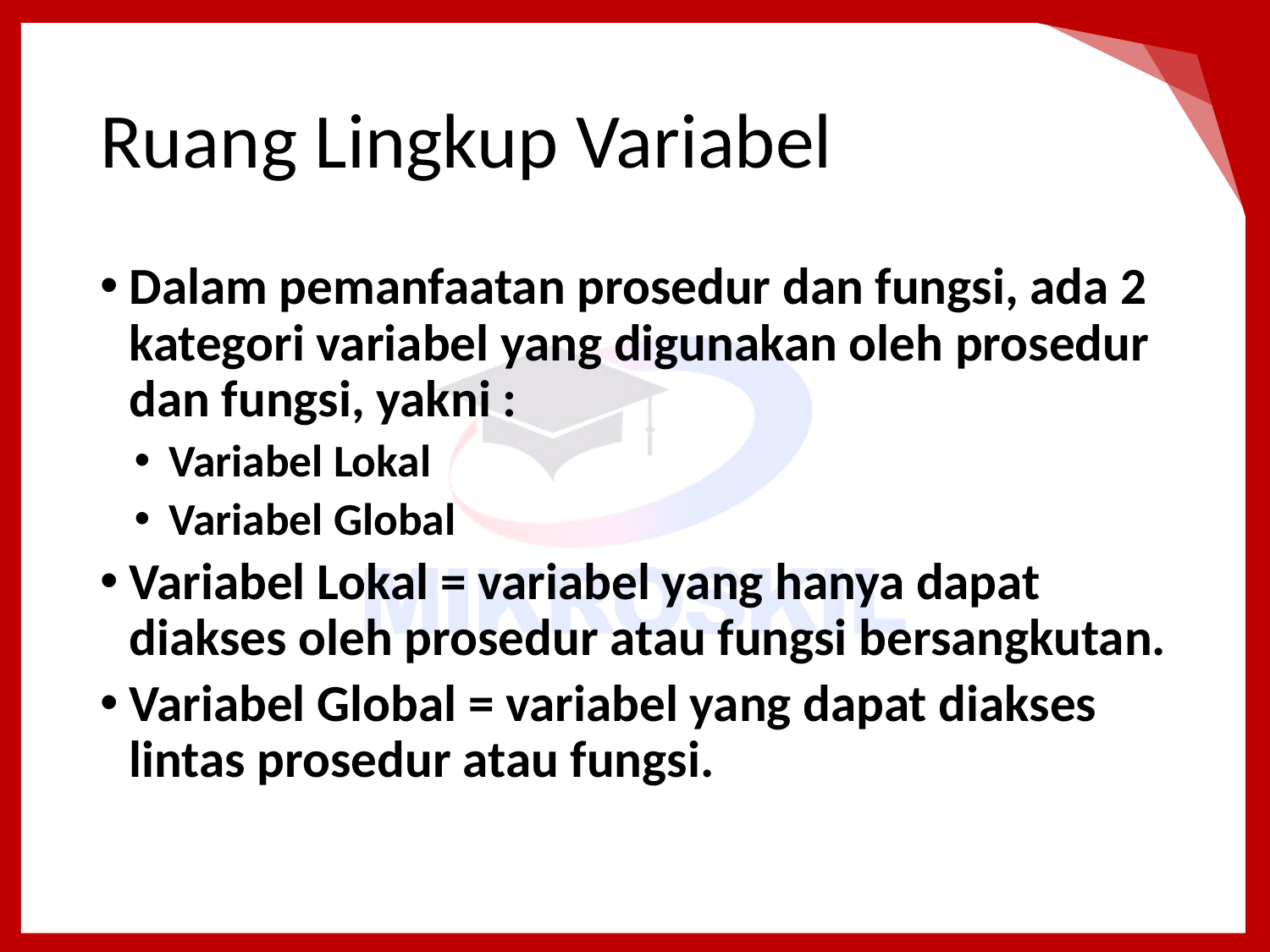

# Ruang Lingkup Variabel
Dalam pemanfaatan prosedur dan fungsi, ada 2 kategori variabel yang digunakan oleh prosedur dan fungsi, yakni :
Variabel Lokal
Variabel Global
Variabel Lokal = variabel yang hanya dapat diakses oleh prosedur atau fungsi bersangkutan.
Variabel Global = variabel yang dapat diakses lintas prosedur atau fungsi.